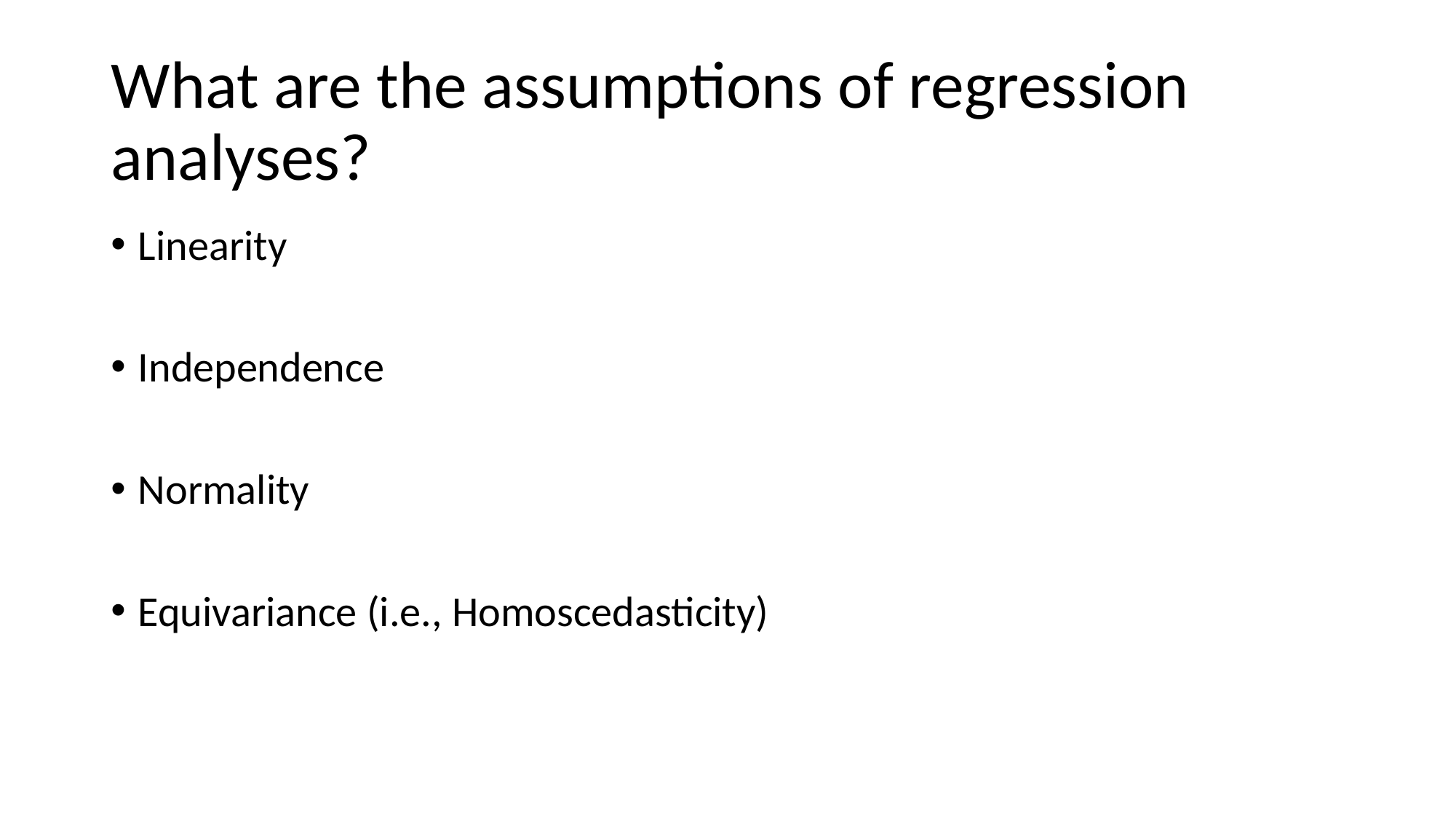

# What are the assumptions of regression analyses?
Linearity

Independence

Normality

Equivariance (i.e., Homoscedasticity)